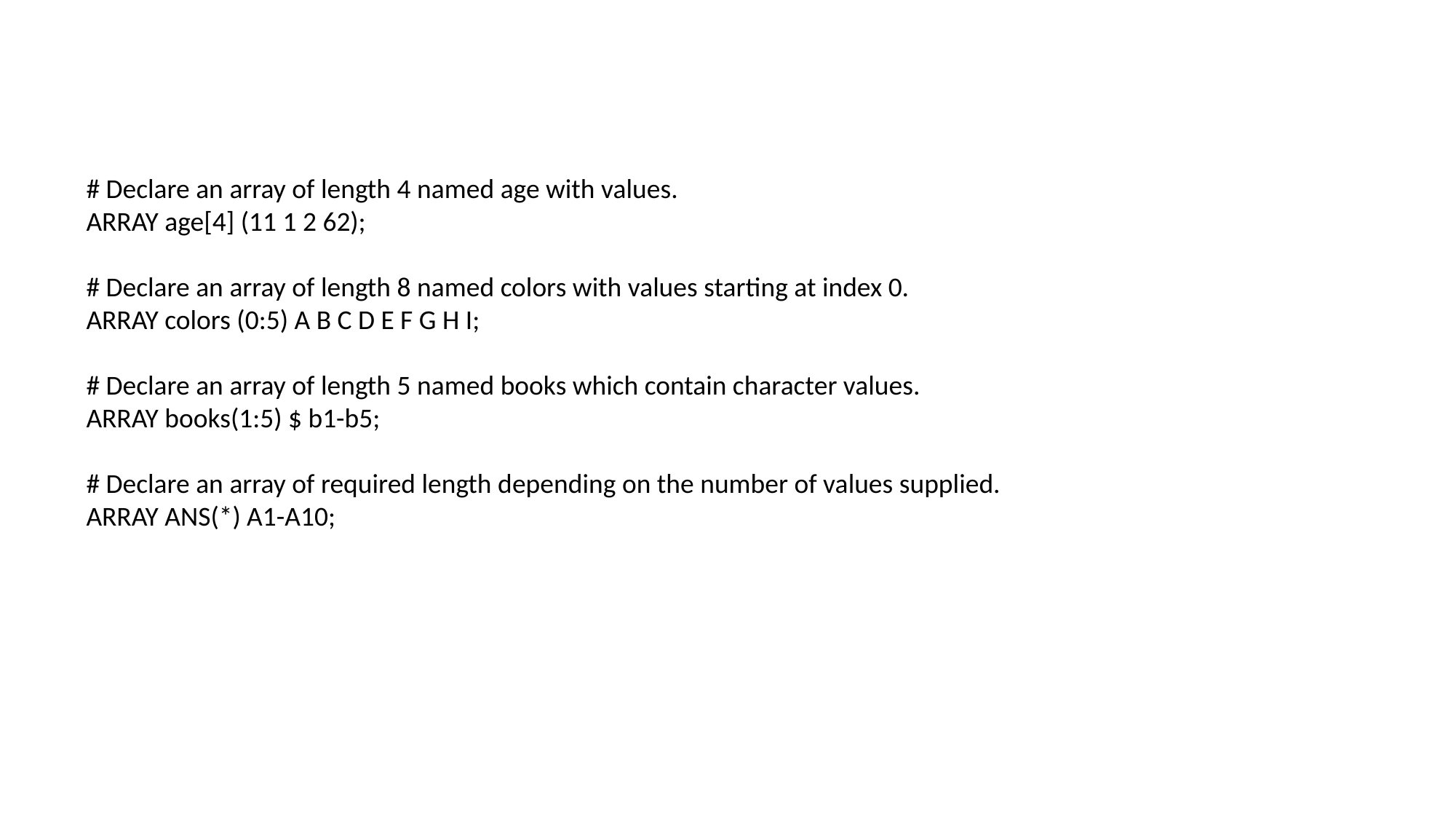

# Declare an array of length 4 named age with values. ARRAY age[4] (11 1 2 62);

# Declare an array of length 8 named colors with values starting at index 0. ARRAY colors (0:5) A B C D E F G H I;
# Declare an array of length 5 named books which contain character values.
ARRAY books(1:5) $ b1-b5;
# Declare an array of required length depending on the number of values supplied.
ARRAY ANS(*) A1-A10;